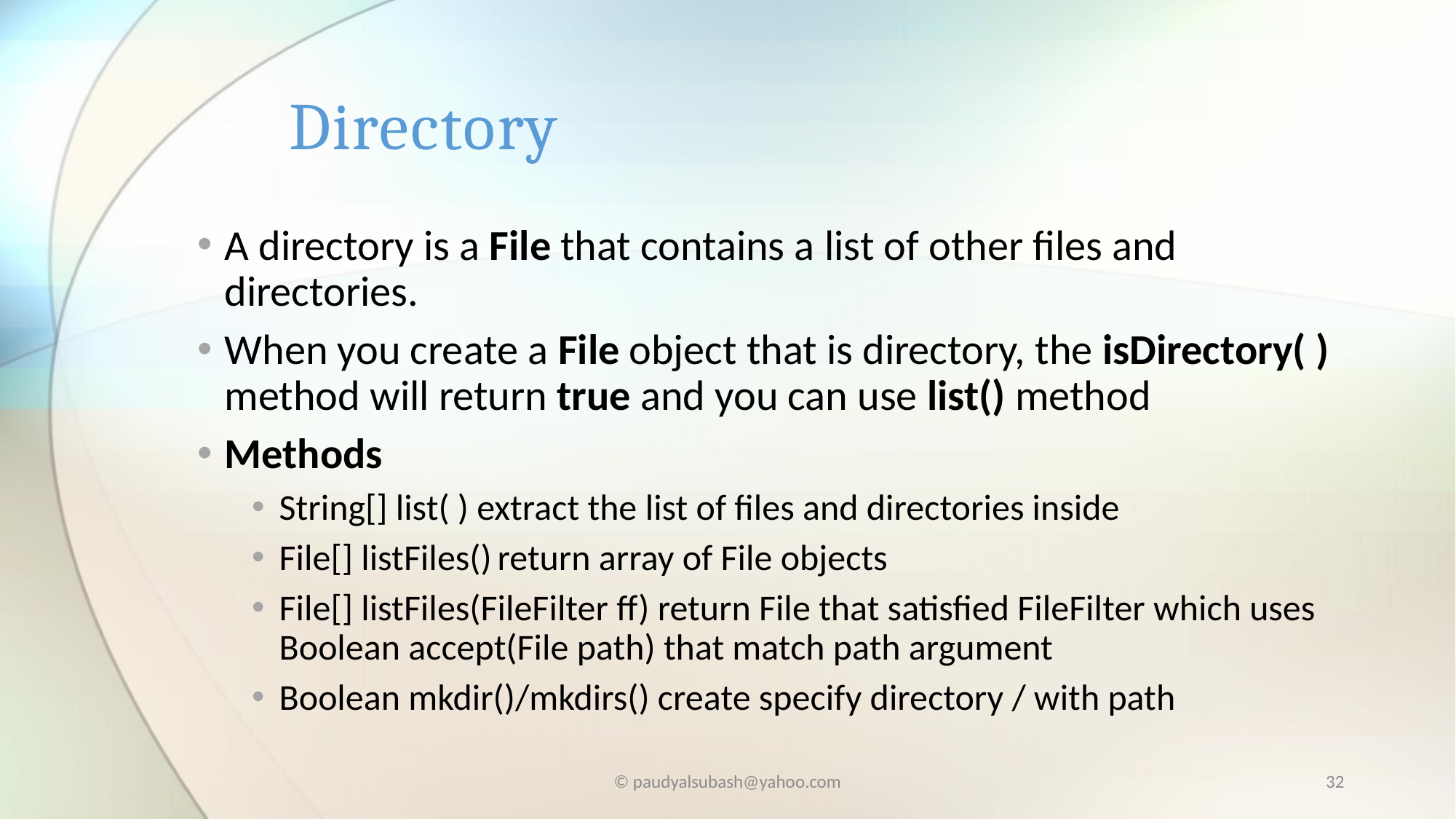

# Directory
A directory is a File that contains a list of other files and directories.
When you create a File object that is directory, the isDirectory( ) method will return true and you can use list() method
Methods
String[] list( ) extract the list of files and directories inside
File[] listFiles()	return array of File objects
File[] listFiles(FileFilter ff) return File that satisfied FileFilter which uses Boolean accept(File path) that match path argument
Boolean mkdir()/mkdirs() create specify directory / with path

© paudyalsubash@yahoo.com
32